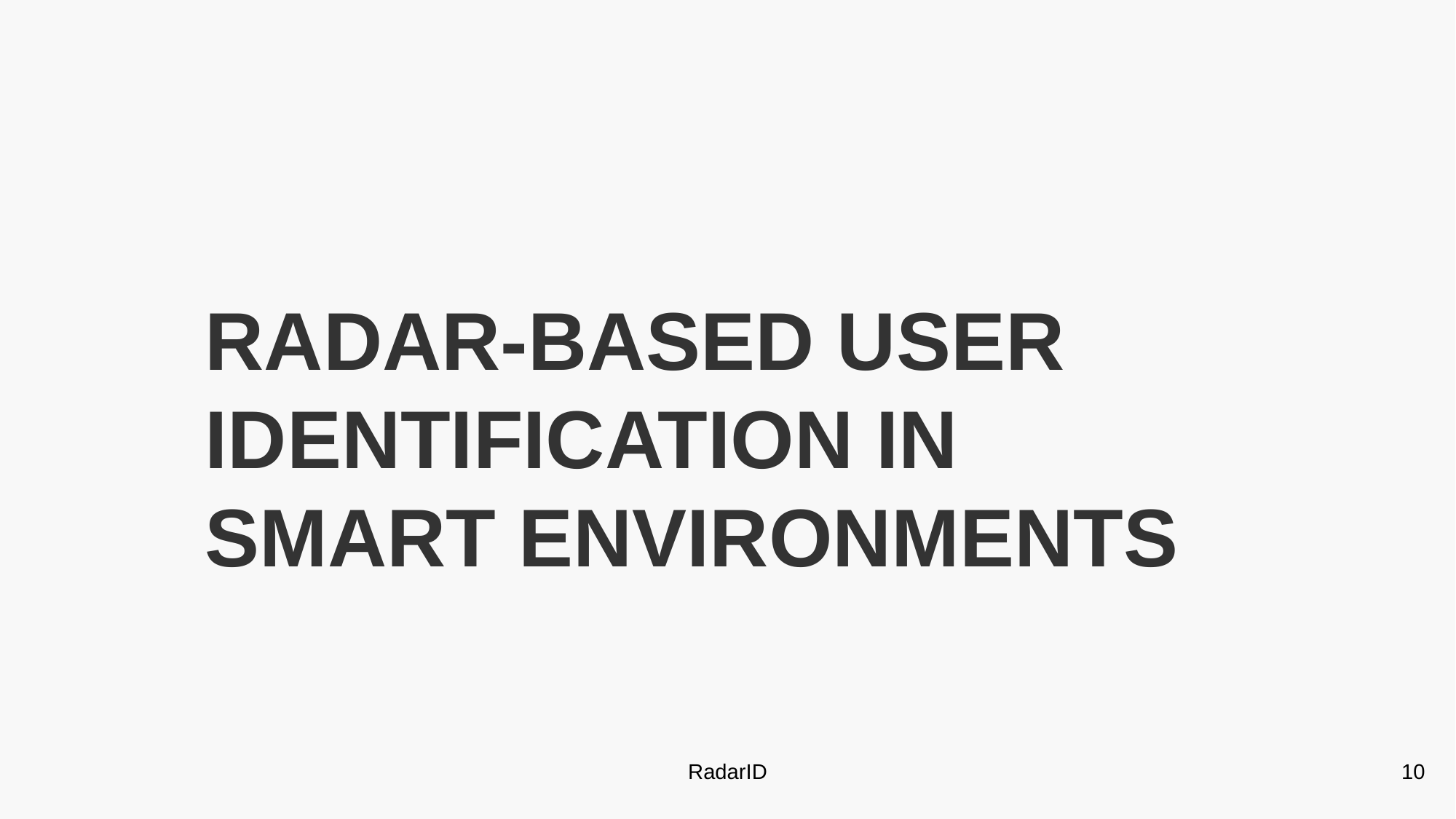

# RADAR-BASED USER IDENTIFICATION IN SMART ENVIRONMENTS

RadarID
10